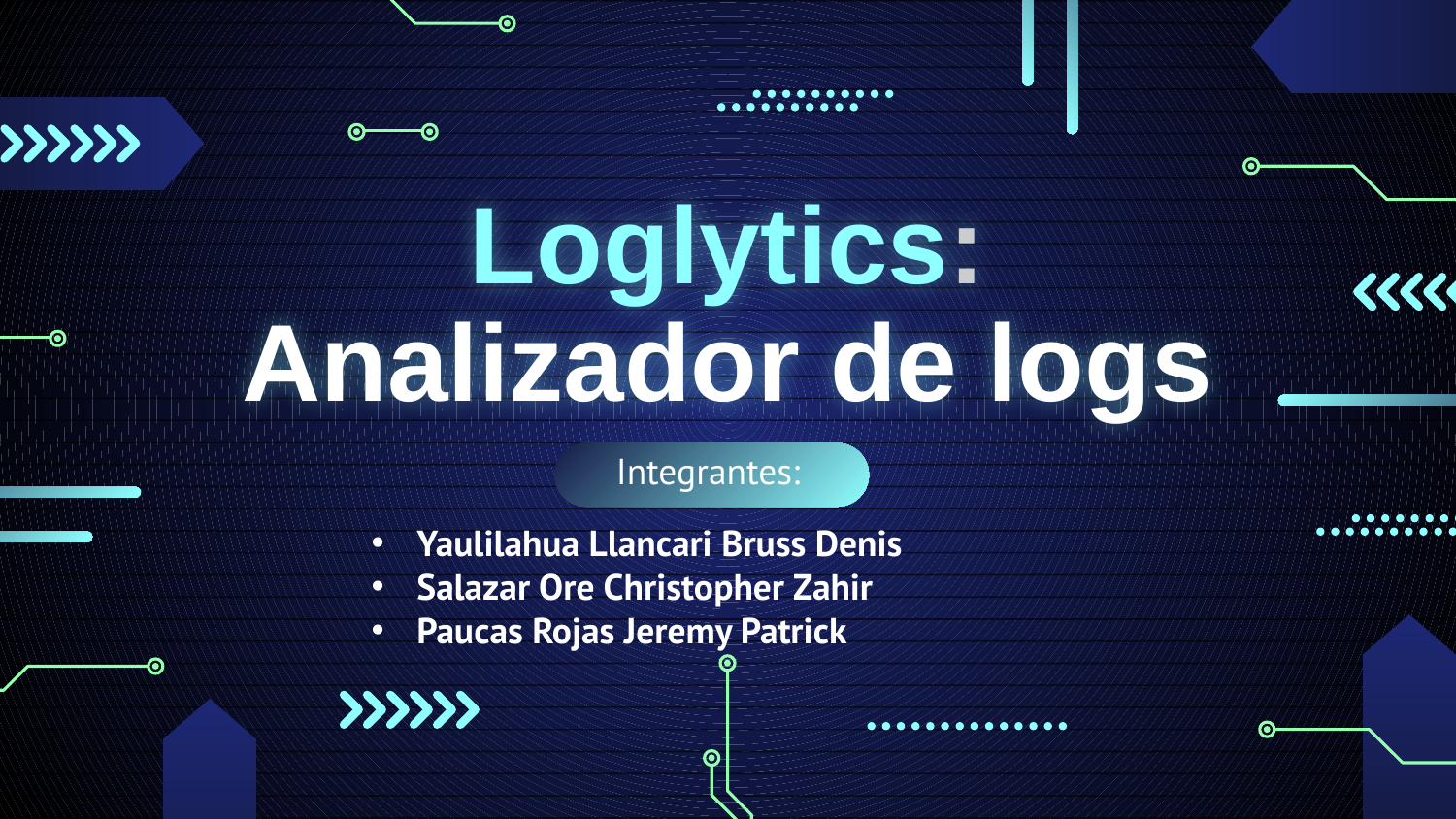

# Loglytics: Analizador de logs

Integrantes:
Yaulilahua Llancari Bruss Denis
Salazar Ore Christopher Zahir
Paucas Rojas Jeremy Patrick